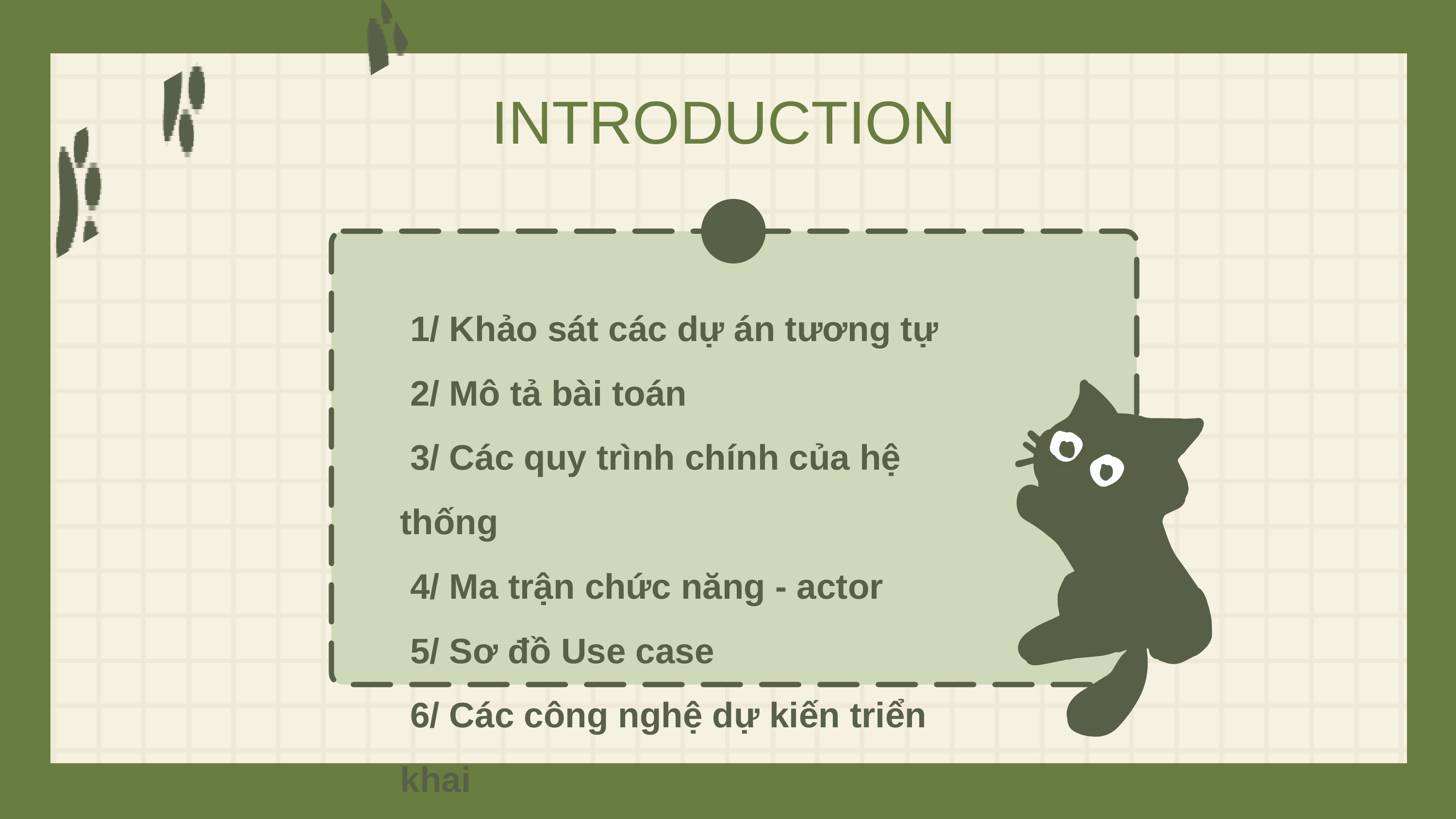

INTRODUCTION

 1/ Khảo sát các dự án tương tự
 2/ Mô tả bài toán
 3/ Các quy trình chính của hệ thống
 4/ Ma trận chức năng - actor
 5/ Sơ đồ Use case
 6/ Các công nghệ dự kiến triển khai